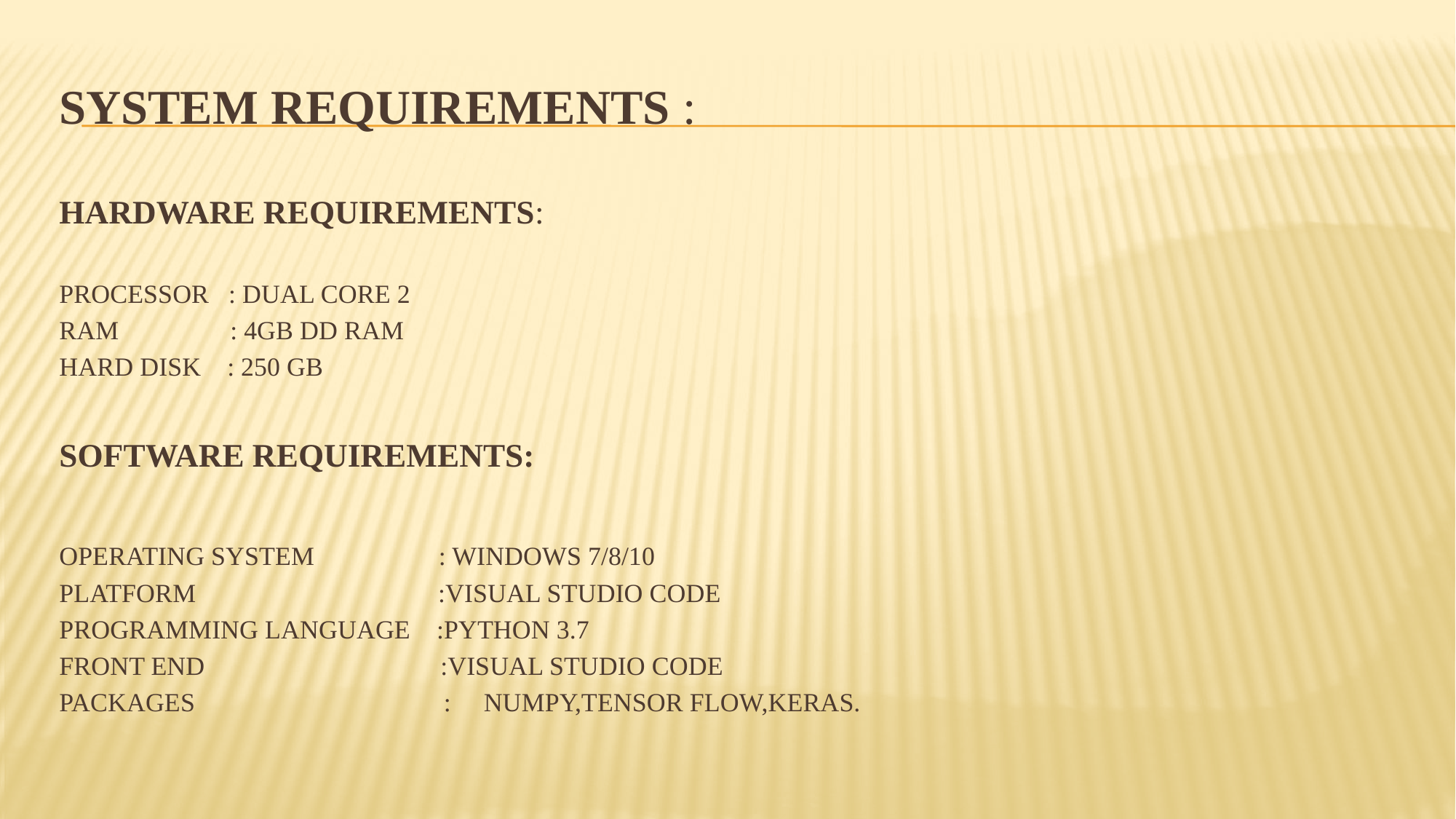

# SYSTEM REQUIREMENTS :
HARDWARE REQUIREMENTS:
PROCESSOR   : DUAL CORE 2
RAM                 : 4GB DD RAM
HARD DISK    : 250 GB

SOFTWARE REQUIREMENTS:

OPERATING SYSTEM                   : WINDOWS 7/8/10
PLATFORM                                     :VISUAL STUDIO CODE
PROGRAMMING LANGUAGE    :PYTHON 3.7
FRONT END                                    :VISUAL STUDIO CODE
PACKAGES                                      :     NUMPY,TENSOR FLOW,KERAS.